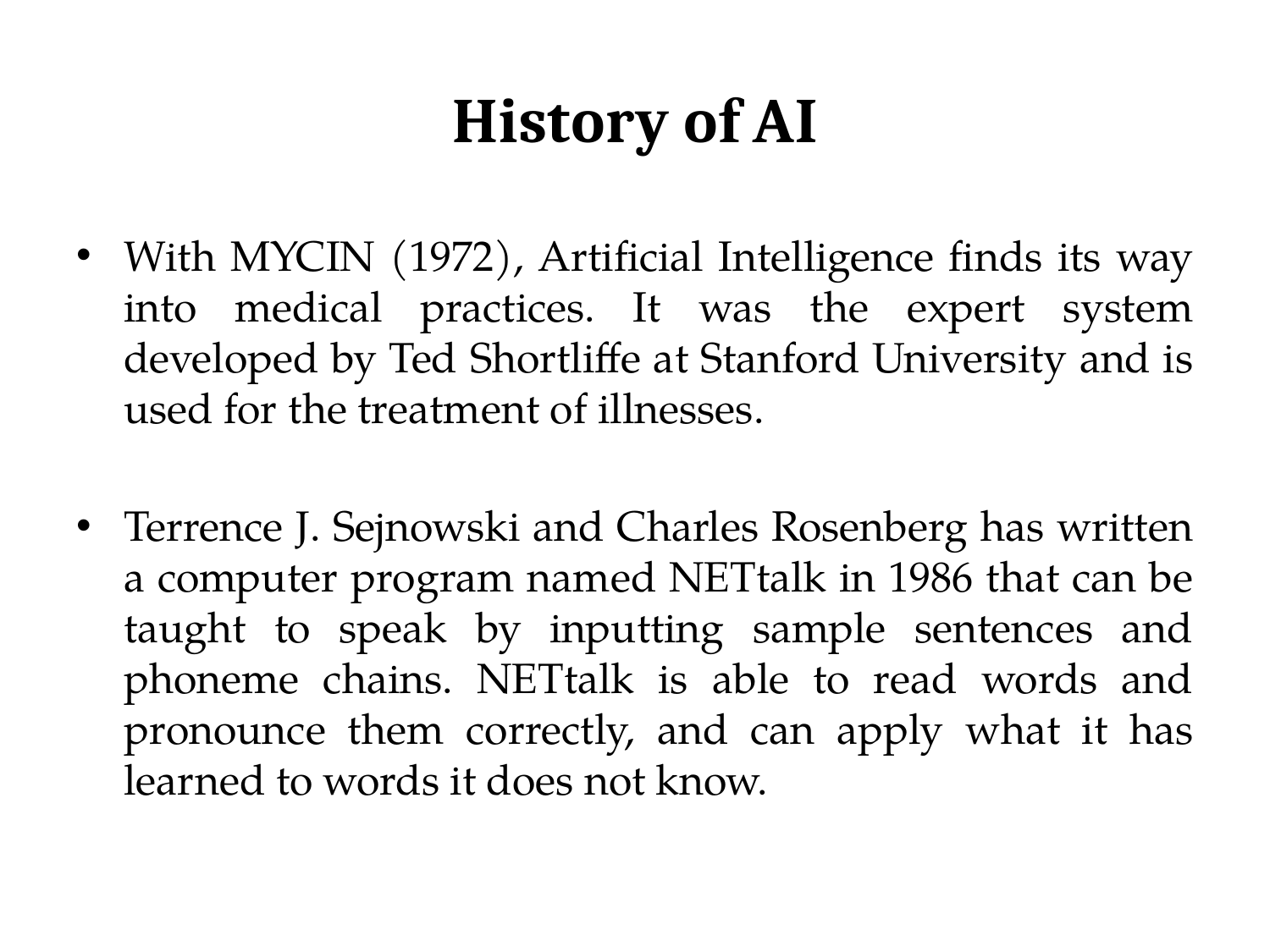

# History of AI
With MYCIN (1972), Artificial Intelligence finds its way into medical practices. It was the expert system developed by Ted Shortliffe at Stanford University and is used for the treatment of illnesses.

Terrence J. Sejnowski and Charles Rosenberg has written a computer program named NETtalk in 1986 that can be taught to speak by inputting sample sentences and phoneme chains. NETtalk is able to read words and pronounce them correctly, and can apply what it has learned to words it does not know.